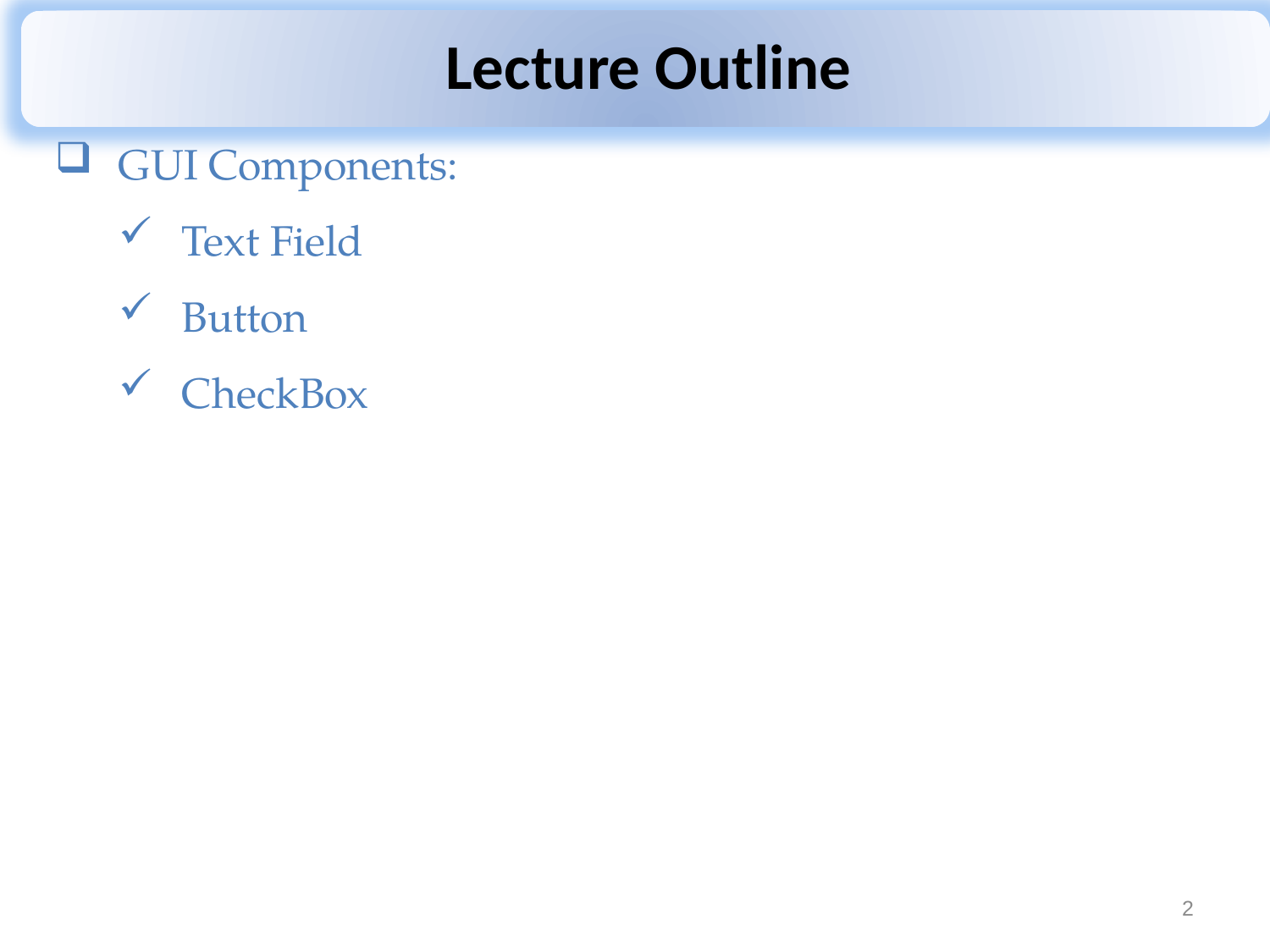

Lecture Outline
GUI Components:
Text Field
Button
CheckBox
2